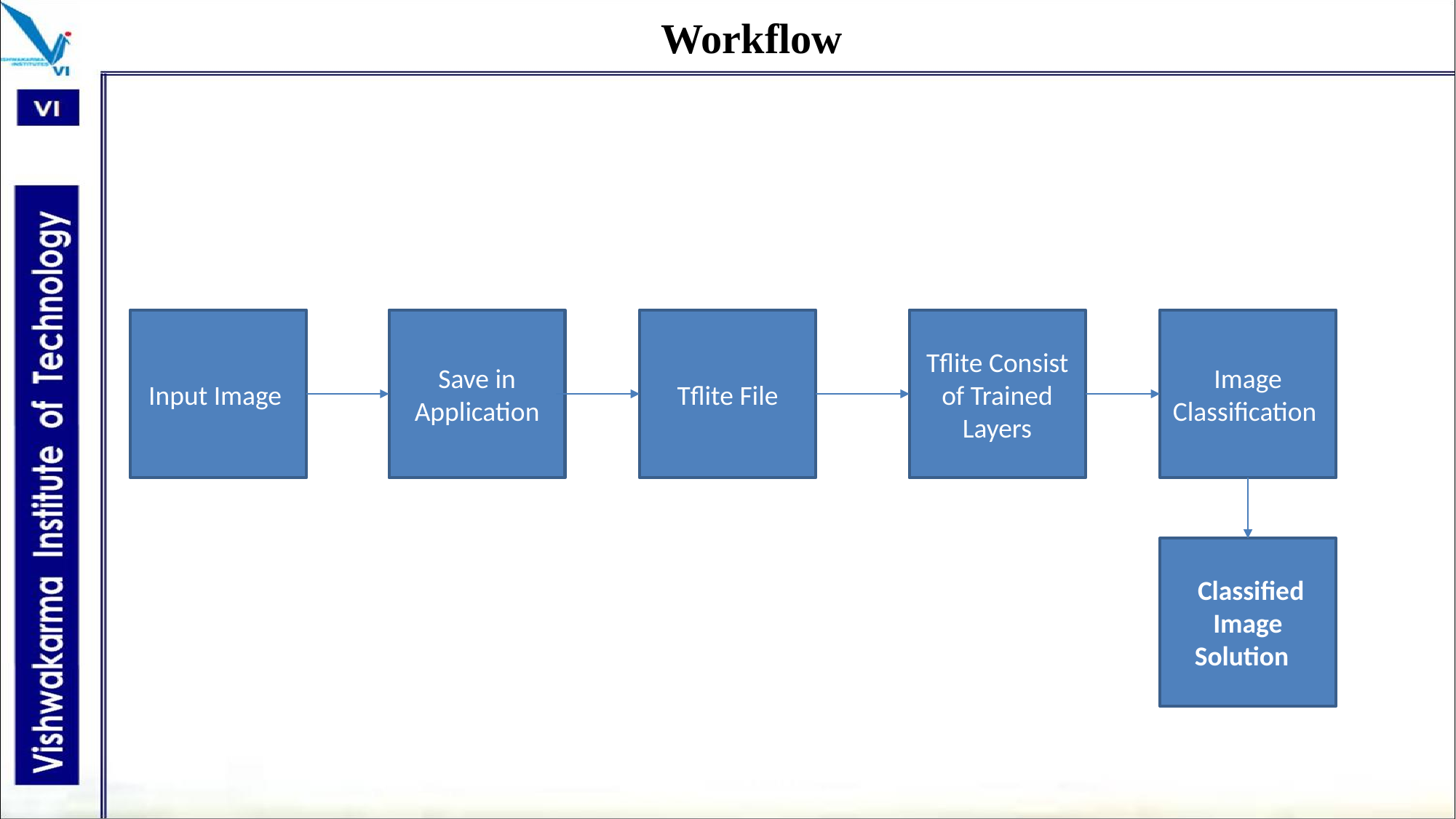

# Workflow

Image Classification
Tflite Consist of Trained Layers
Tflite File
Input Image
Save in Application
 Classified Image Solution